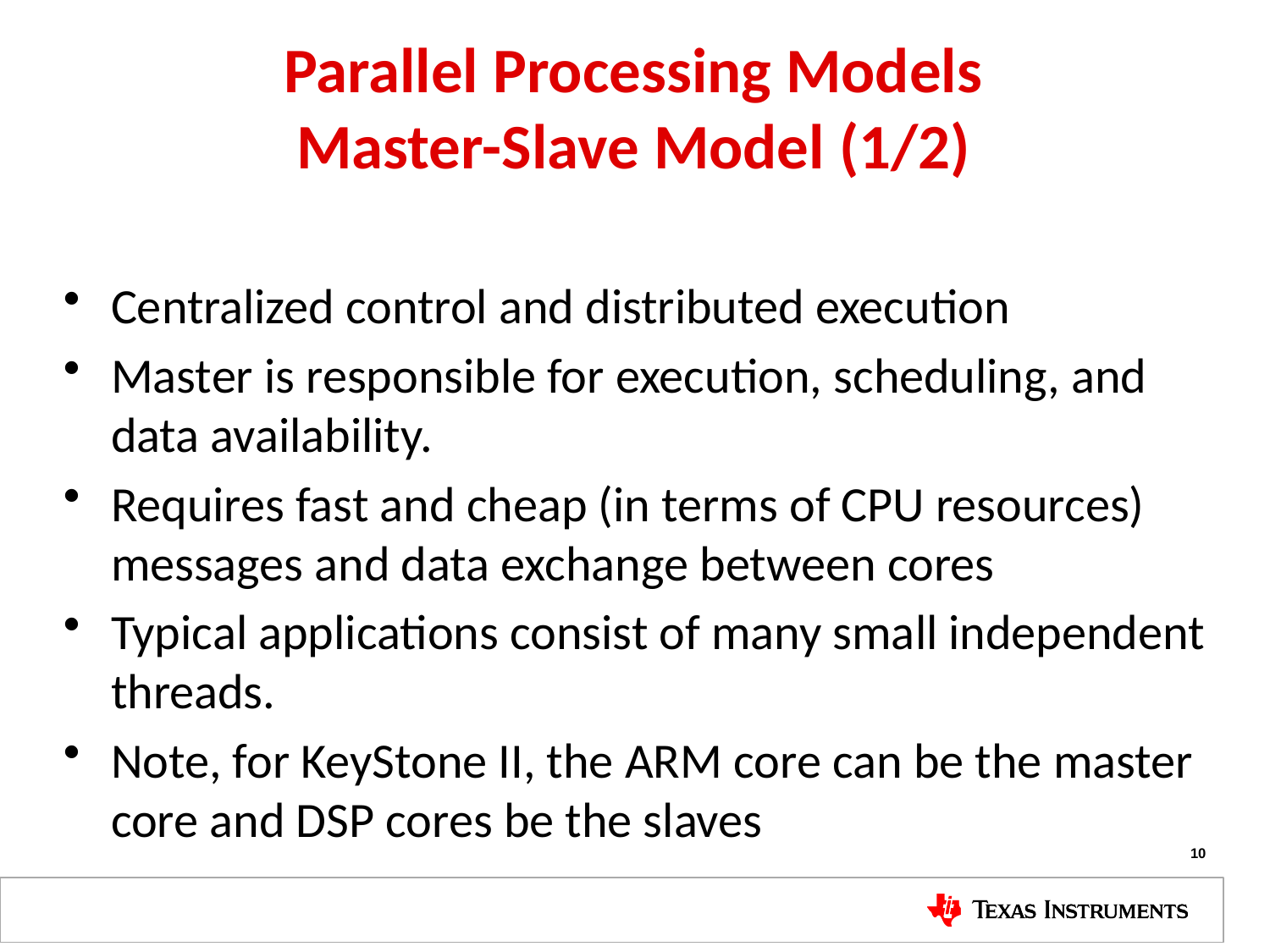

# Parallel Processing Models Master-Slave Model (1/2)
Centralized control and distributed execution
Master is responsible for execution, scheduling, and data availability.
Requires fast and cheap (in terms of CPU resources) messages and data exchange between cores
Typical applications consist of many small independent threads.
Note, for KeyStone II, the ARM core can be the master core and DSP cores be the slaves

10